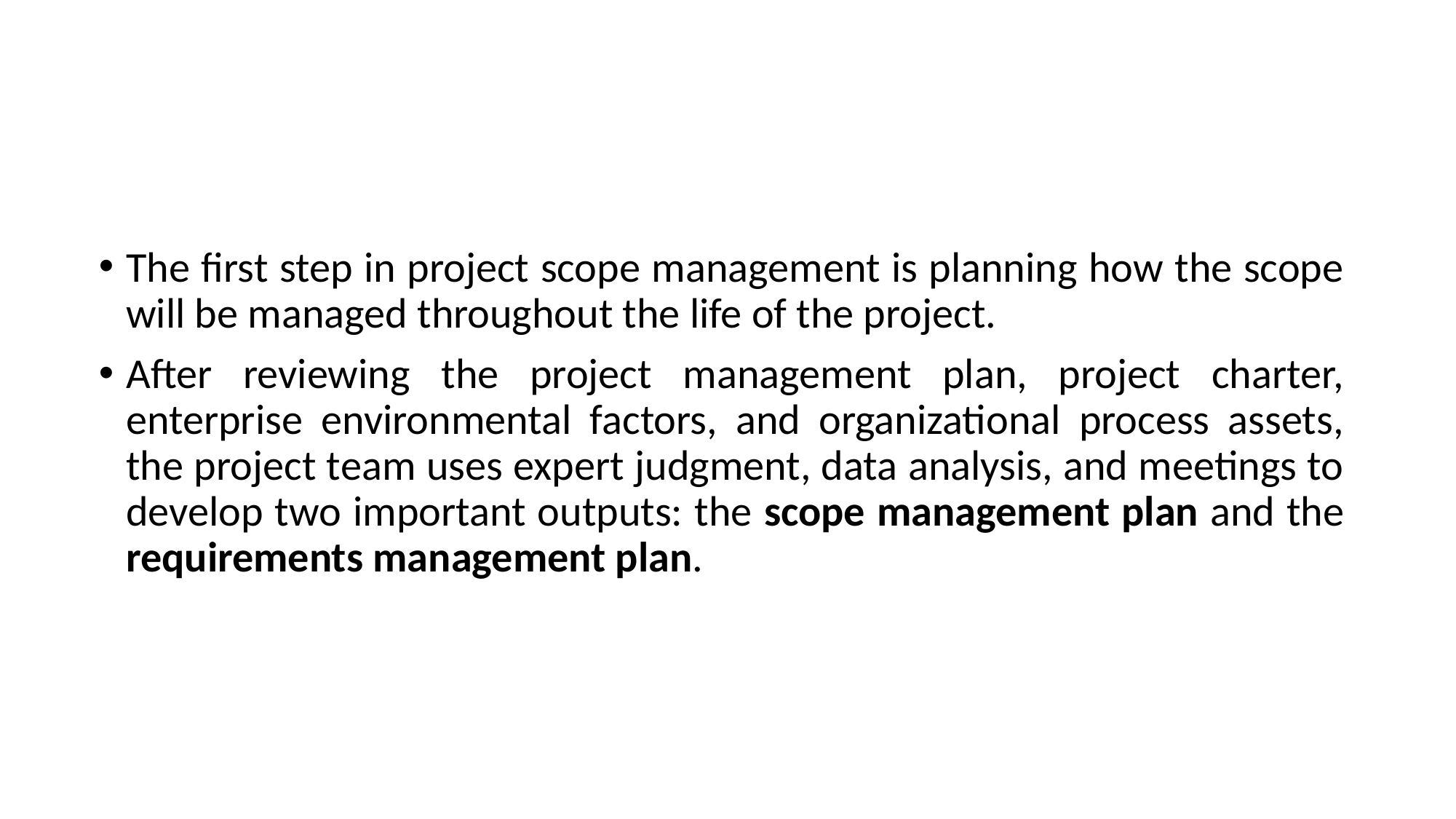

The first step in project scope management is planning how the scope will be managed throughout the life of the project.
After reviewing the project management plan, project charter, enterprise environmental factors, and organizational process assets, the project team uses expert judgment, data analysis, and meetings to develop two important outputs: the scope management plan and the requirements management plan.